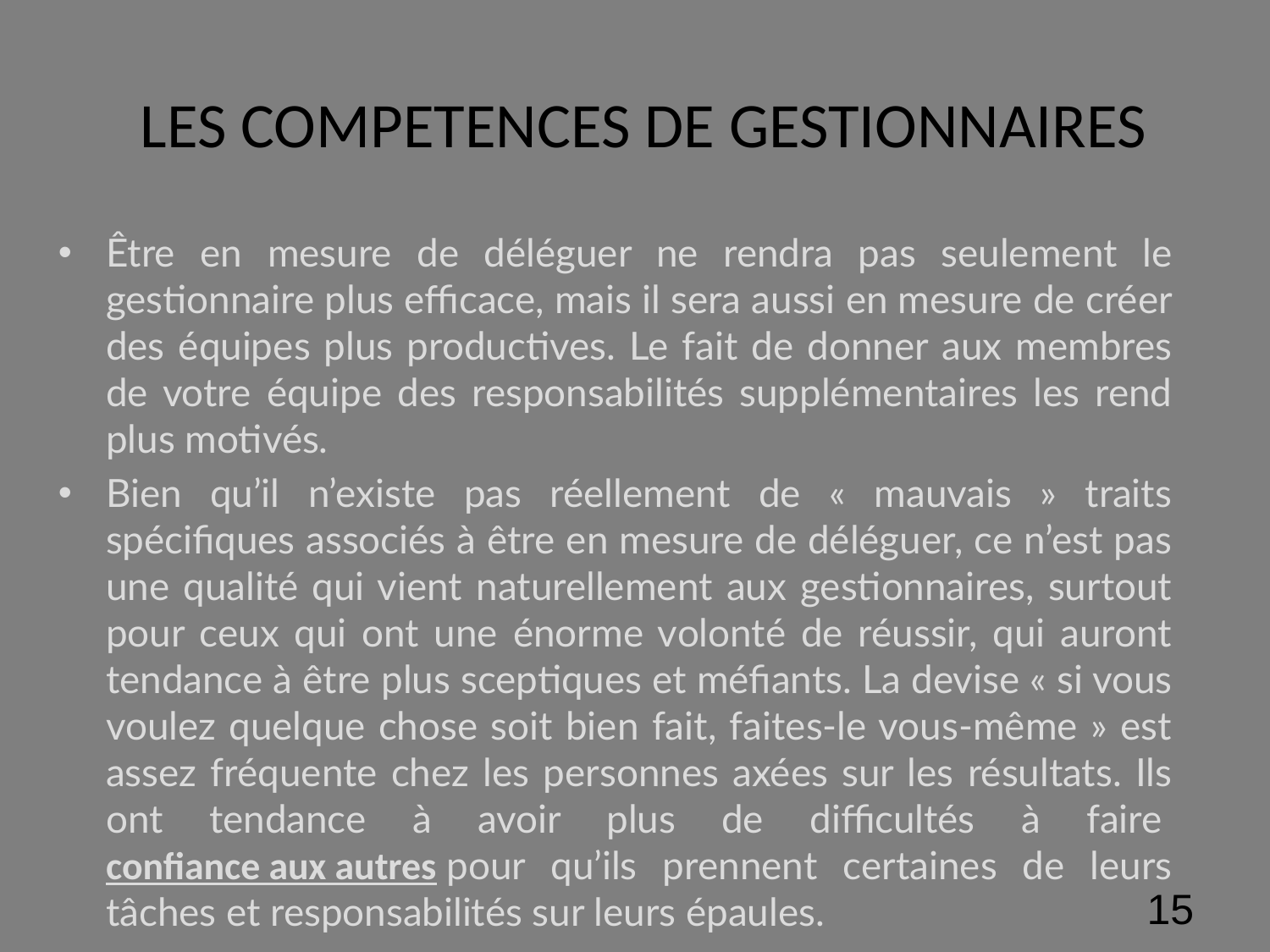

# LES COMPETENCES DE GESTIONNAIRES
Être en mesure de déléguer ne rendra pas seulement le gestionnaire plus efficace, mais il sera aussi en mesure de créer des équipes plus productives. Le fait de donner aux membres de votre équipe des responsabilités supplémentaires les rend plus motivés.
Bien qu’il n’existe pas réellement de « mauvais » traits spécifiques associés à être en mesure de déléguer, ce n’est pas une qualité qui vient naturellement aux gestionnaires, surtout pour ceux qui ont une énorme volonté de réussir, qui auront tendance à être plus sceptiques et méfiants. La devise « si vous voulez quelque chose soit bien fait, faites-le vous-même » est assez fréquente chez les personnes axées sur les résultats. Ils ont tendance à avoir plus de difficultés à faire confiance aux autres pour qu’ils prennent certaines de leurs tâches et responsabilités sur leurs épaules.
15